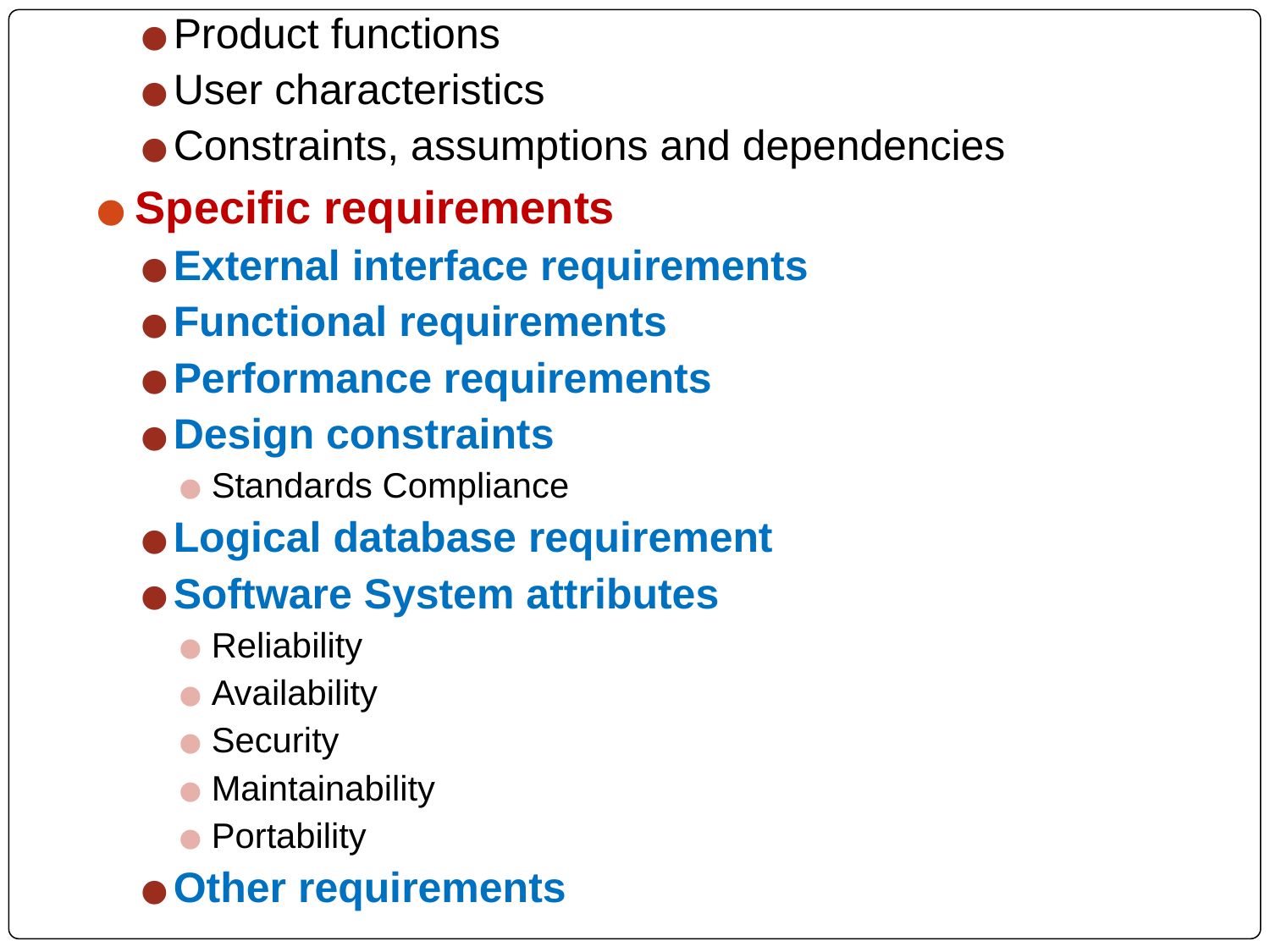

Product functions
User characteristics
Constraints, assumptions and dependencies
Specific requirements
External interface requirements
Functional requirements
Performance requirements
Design constraints
Standards Compliance
Logical database requirement
Software System attributes
Reliability
Availability
Security
Maintainability
Portability
Other requirements